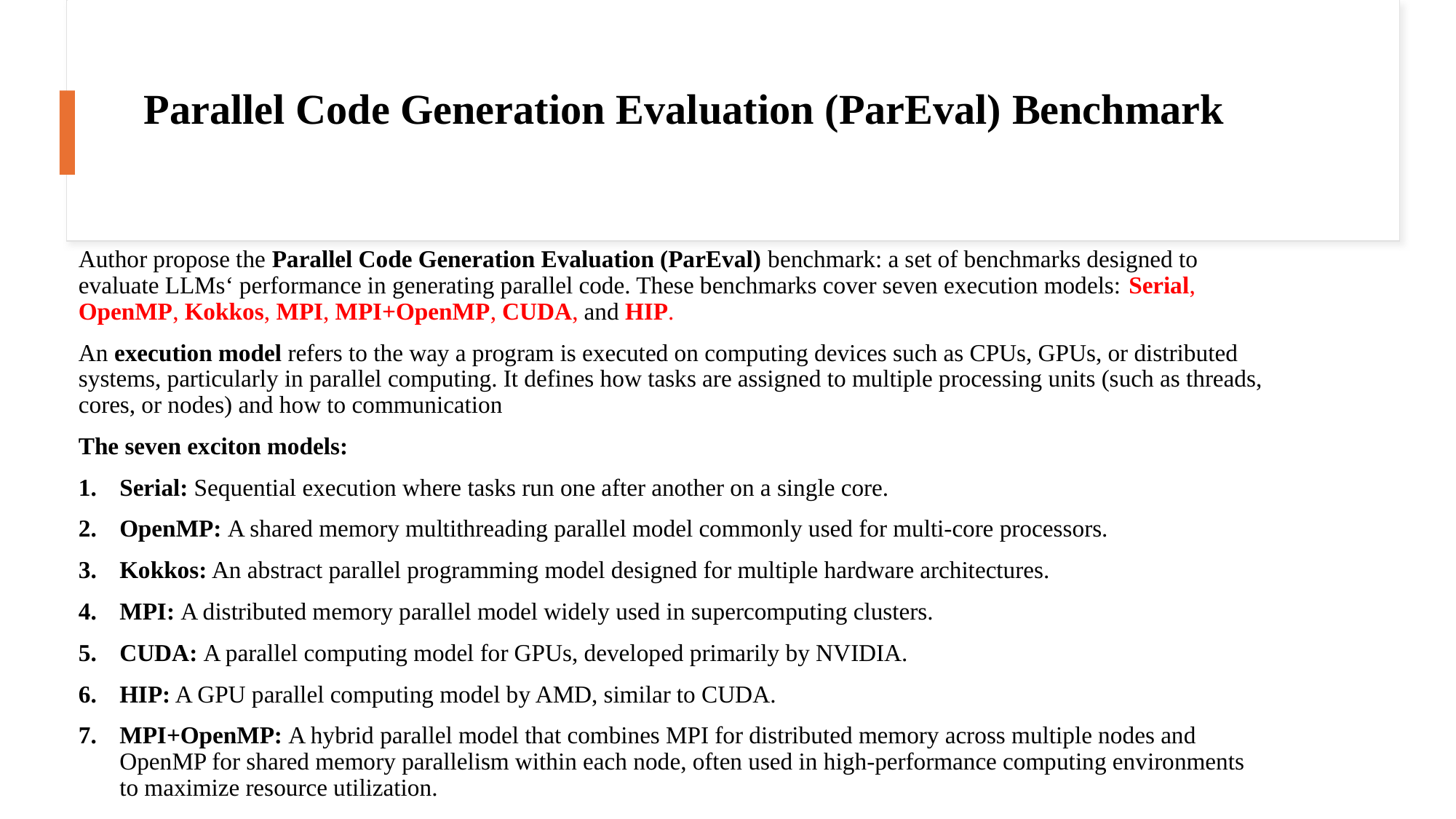

# Parallel Code Generation Evaluation (ParEval) Benchmark

Author propose the Parallel Code Generation Evaluation (ParEval) benchmark: a set of benchmarks designed to evaluate LLMs‘ performance in generating parallel code. These benchmarks cover seven execution models: Serial, OpenMP, Kokkos, MPI, MPI+OpenMP, CUDA, and HIP.
An execution model refers to the way a program is executed on computing devices such as CPUs, GPUs, or distributed systems, particularly in parallel computing. It defines how tasks are assigned to multiple processing units (such as threads, cores, or nodes) and how to communication
The seven exciton models:
Serial: Sequential execution where tasks run one after another on a single core.
OpenMP: A shared memory multithreading parallel model commonly used for multi-core processors.
Kokkos: An abstract parallel programming model designed for multiple hardware architectures.
MPI: A distributed memory parallel model widely used in supercomputing clusters.
CUDA: A parallel computing model for GPUs, developed primarily by NVIDIA.
HIP: A GPU parallel computing model by AMD, similar to CUDA.
MPI+OpenMP: A hybrid parallel model that combines MPI for distributed memory across multiple nodes and OpenMP for shared memory parallelism within each node, often used in high-performance computing environments to maximize resource utilization.